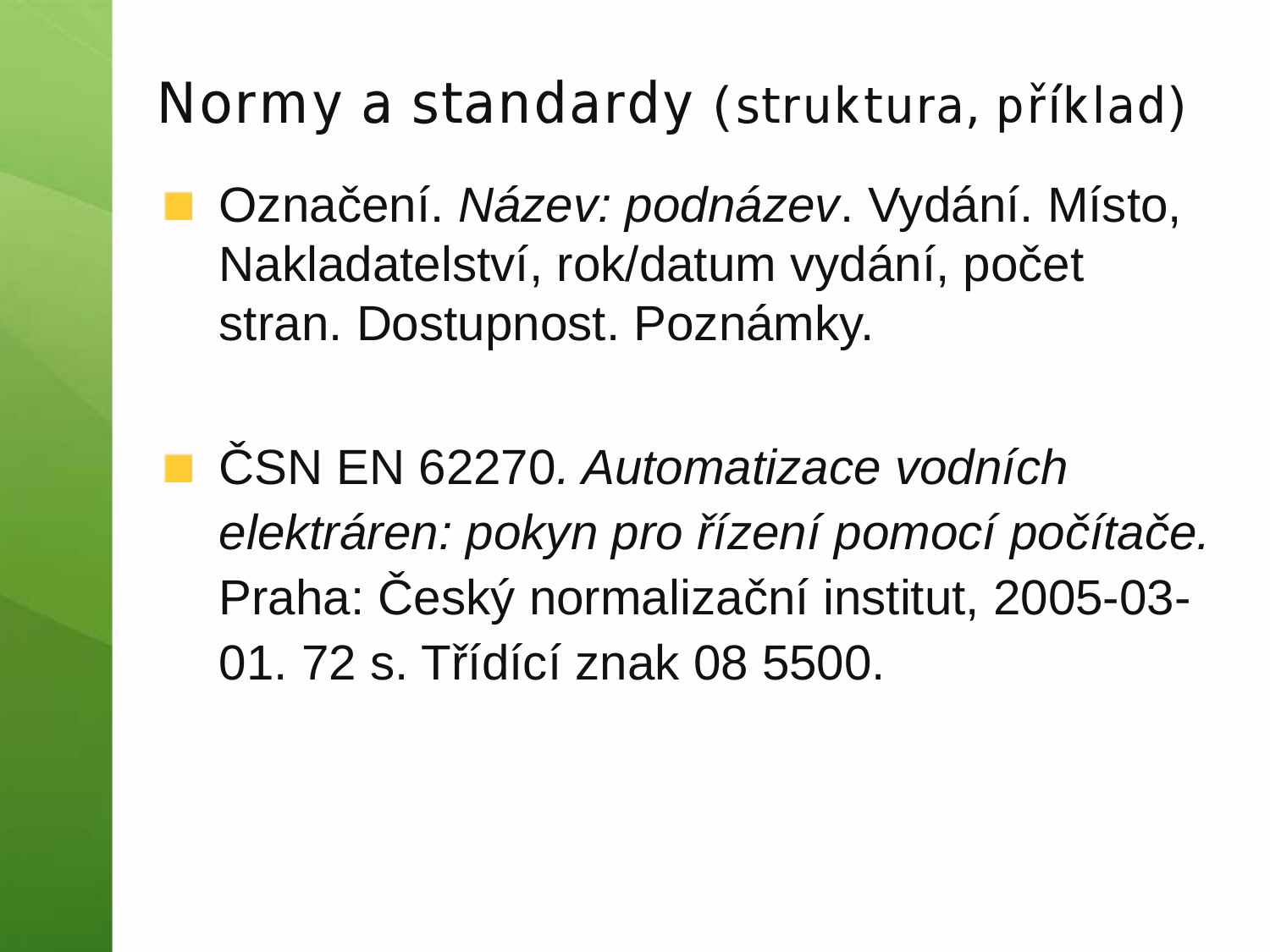

# Normy a standardy (struktura, příklad)
Označení. Název: podnázev. Vydání. Místo, Nakladatelství, rok/datum vydání, počet stran. Dostupnost. Poznámky.

ČSN EN 62270. Automatizace vodních elektráren: pokyn pro řízení pomocí počítače. Praha: Český normalizační institut, 2005-03-01. 72 s. Třídící znak 08 5500.